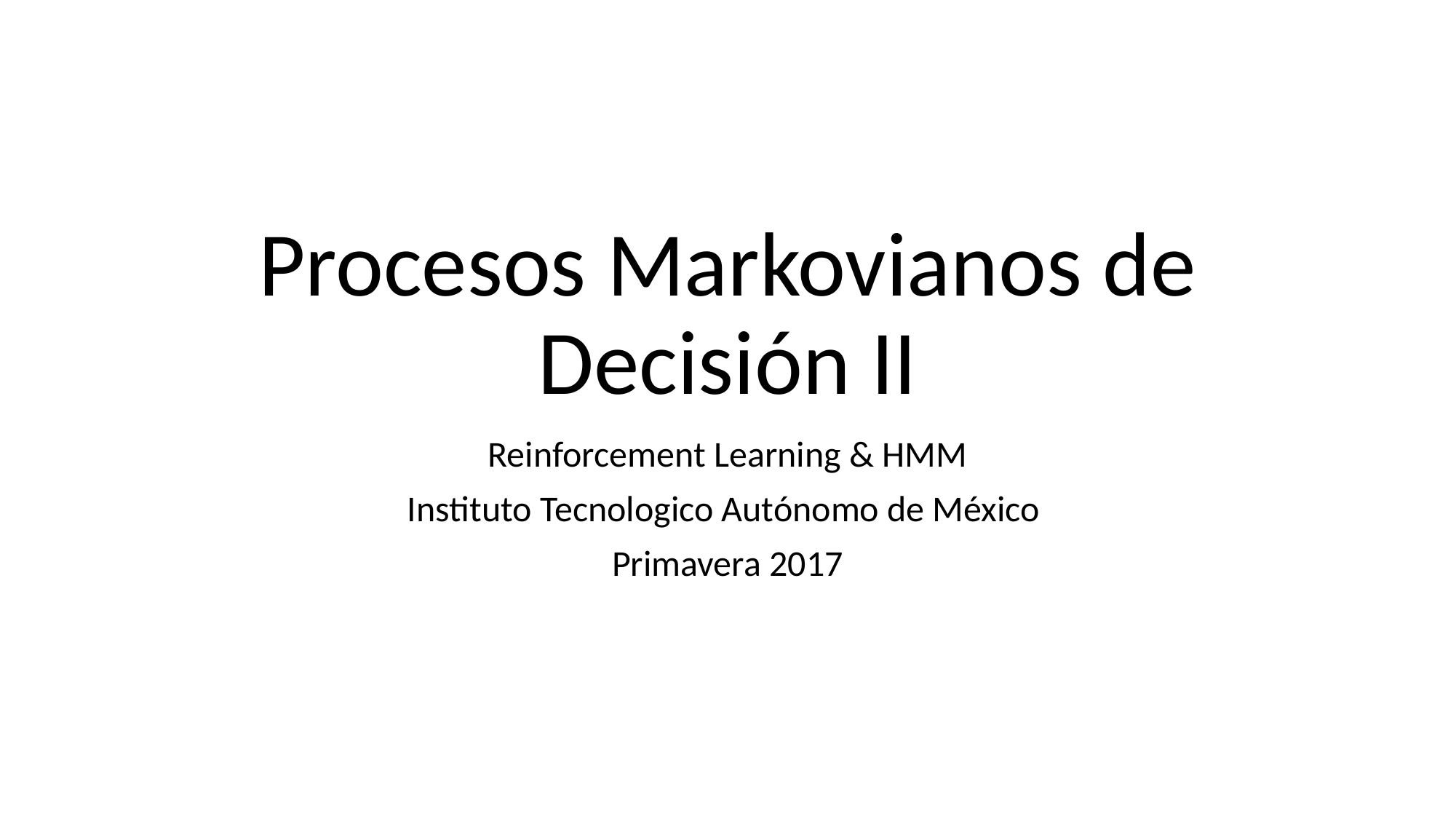

# Procesos Markovianos de Decisión II
Reinforcement Learning & HMM
Instituto Tecnologico Autónomo de México
Primavera 2017